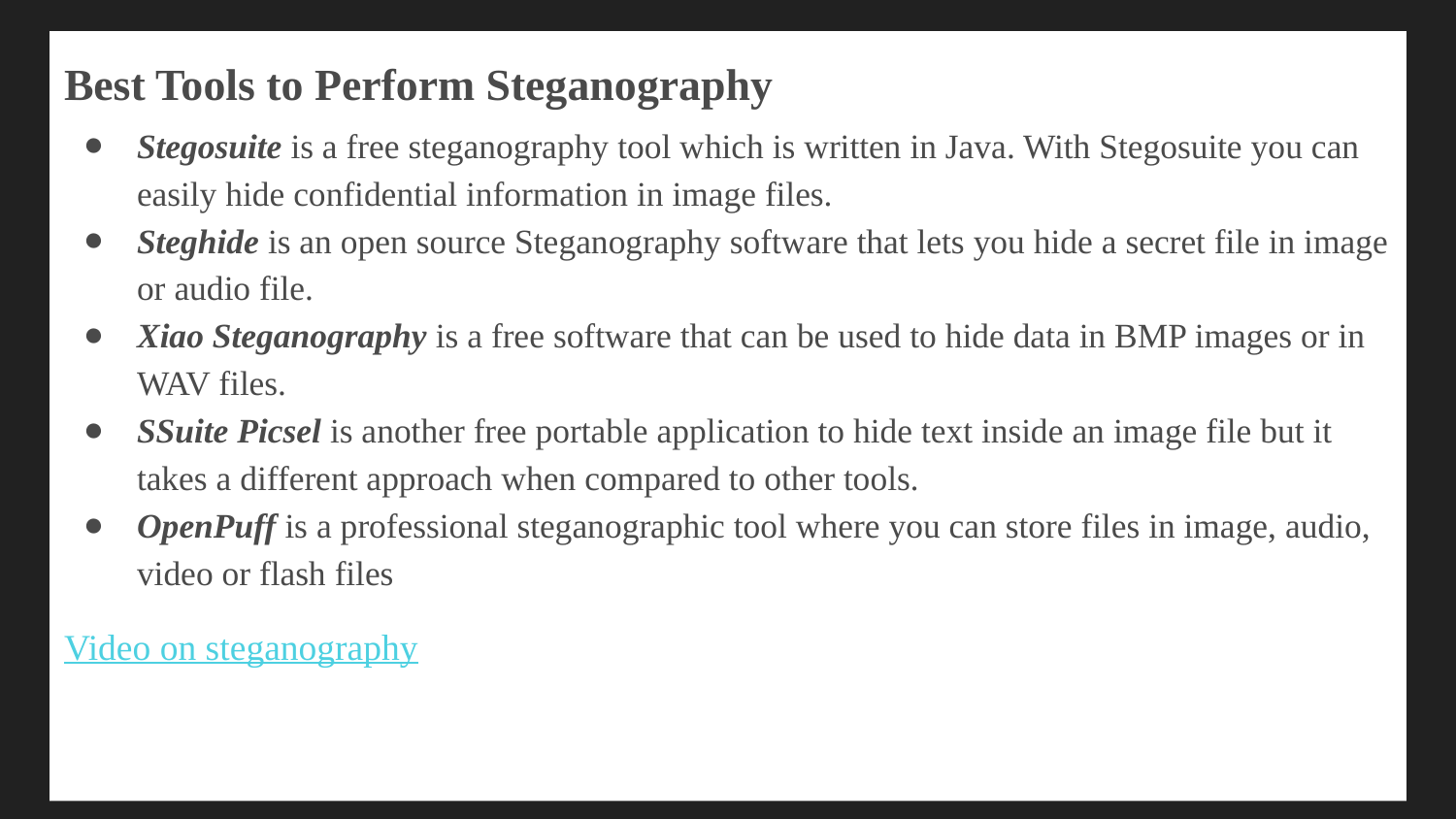

Best Tools to Perform Steganography
Stegosuite is a free steganography tool which is written in Java. With Stegosuite you can easily hide confidential information in image files.
Steghide is an open source Steganography software that lets you hide a secret file in image or audio file.
Xiao Steganography is a free software that can be used to hide data in BMP images or in WAV files.
SSuite Picsel is another free portable application to hide text inside an image file but it takes a different approach when compared to other tools.
OpenPuff is a professional steganographic tool where you can store files in image, audio, video or flash files
Video on steganography
#